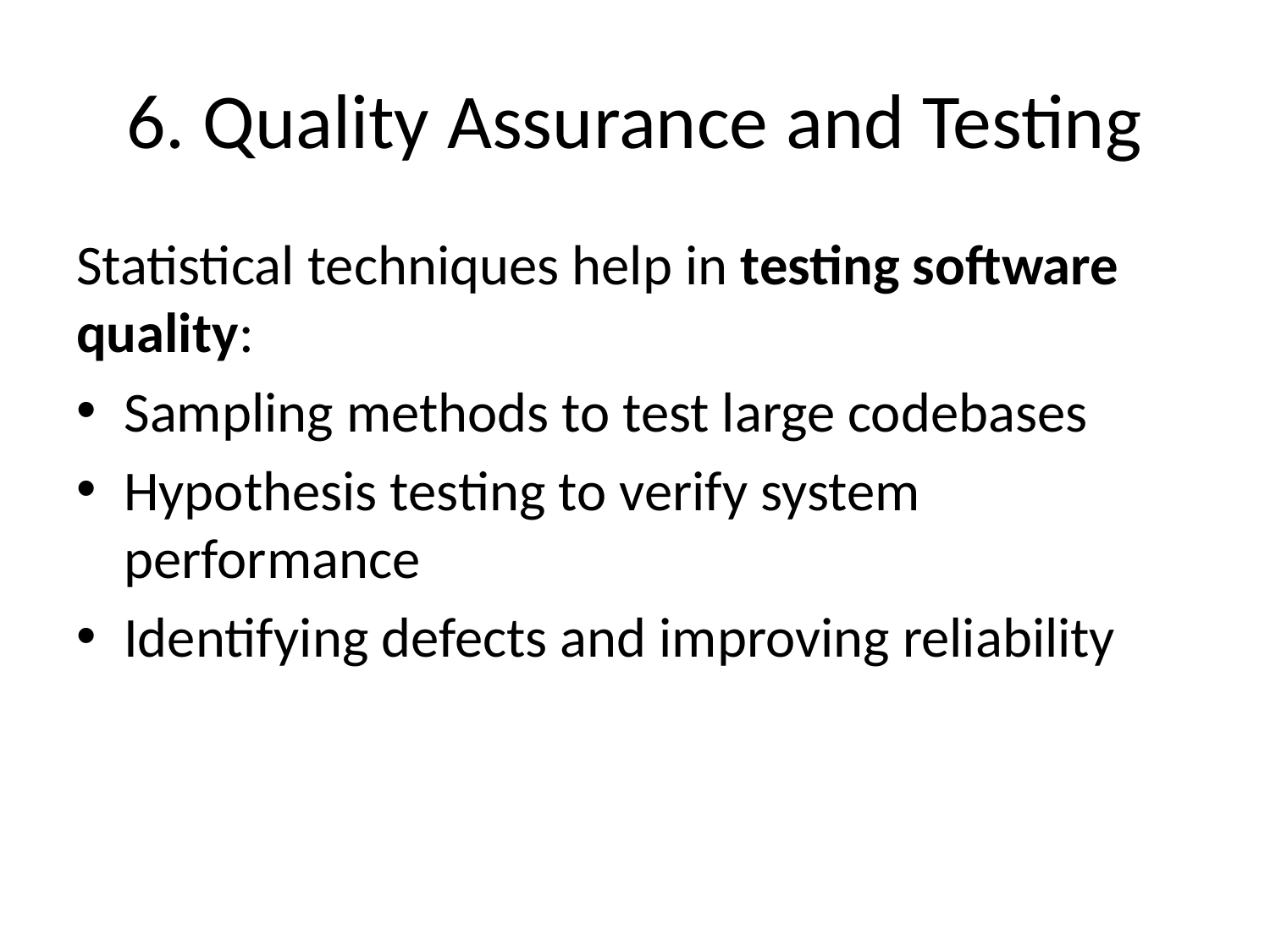

# 6. Quality Assurance and Testing
Statistical techniques help in testing software quality:
Sampling methods to test large codebases
Hypothesis testing to verify system performance
Identifying defects and improving reliability